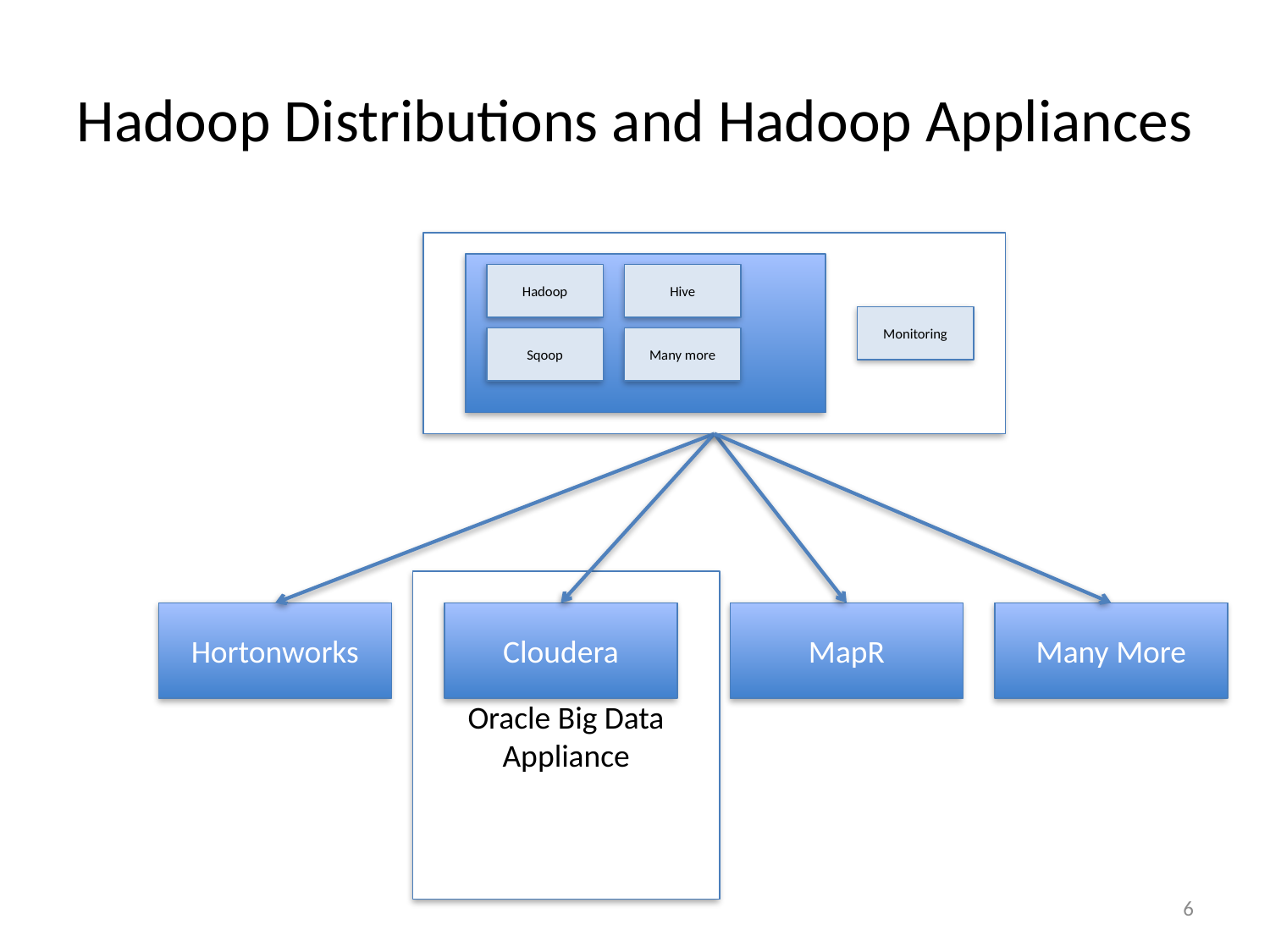

# Hadoop Distributions and Hadoop Appliances

Hadoop
Hive
Monitoring
Sqoop
Many more
Oracle Big Data Appliance
Hortonworks
Cloudera
MapR
Many More
6